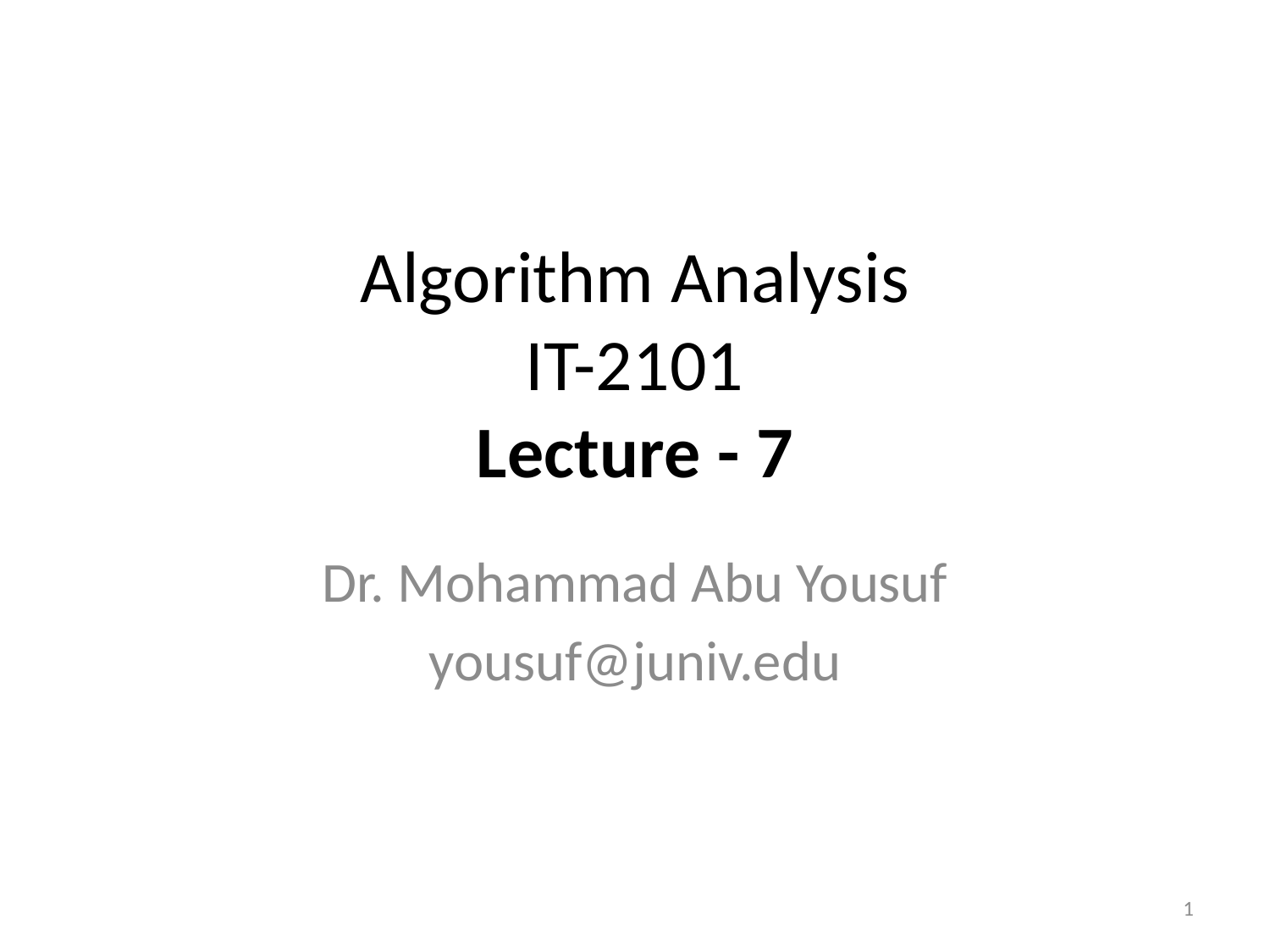

# Algorithm Analysis IT-2101 Lecture - 7
Dr. Mohammad Abu Yousuf
yousuf@juniv.edu
1